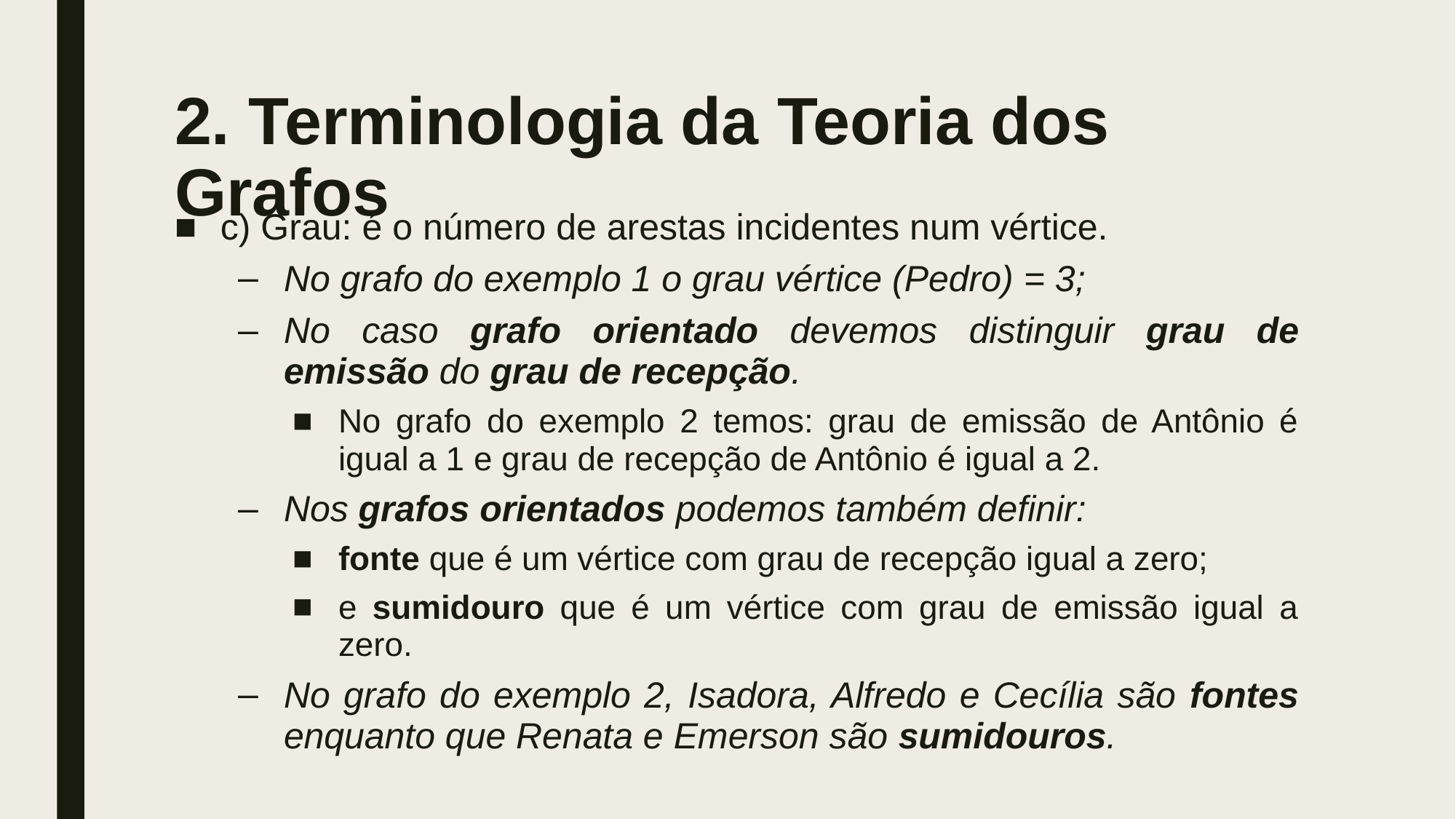

# 2. Terminologia da Teoria dos Grafos
c) Grau: é o número de arestas incidentes num vértice.
No grafo do exemplo 1 o grau vértice (Pedro) = 3;
No caso grafo orientado devemos distinguir grau de emissão do grau de recepção.
No grafo do exemplo 2 temos: grau de emissão de Antônio é igual a 1 e grau de recepção de Antônio é igual a 2.
Nos grafos orientados podemos também definir:
fonte que é um vértice com grau de recepção igual a zero;
e sumidouro que é um vértice com grau de emissão igual a zero.
No grafo do exemplo 2, Isadora, Alfredo e Cecília são fontes enquanto que Renata e Emerson são sumidouros.